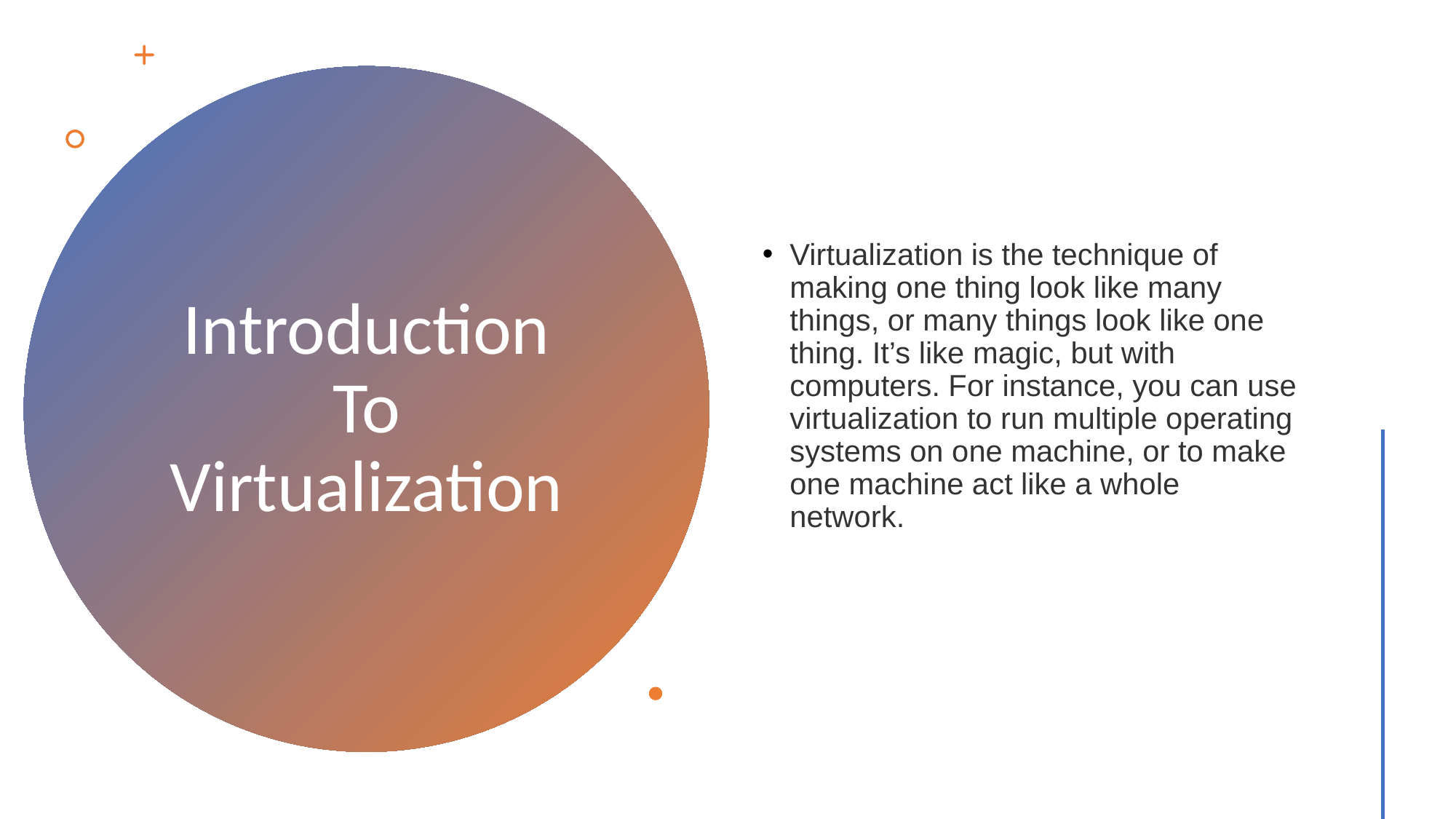

Virtualization is the technique of making one thing look like many things, or many things look like one thing. It’s like magic, but with computers. For instance, you can use virtualization to run multiple operating systems on one machine, or to make one machine act like a whole network.

# Introduction To Virtualization